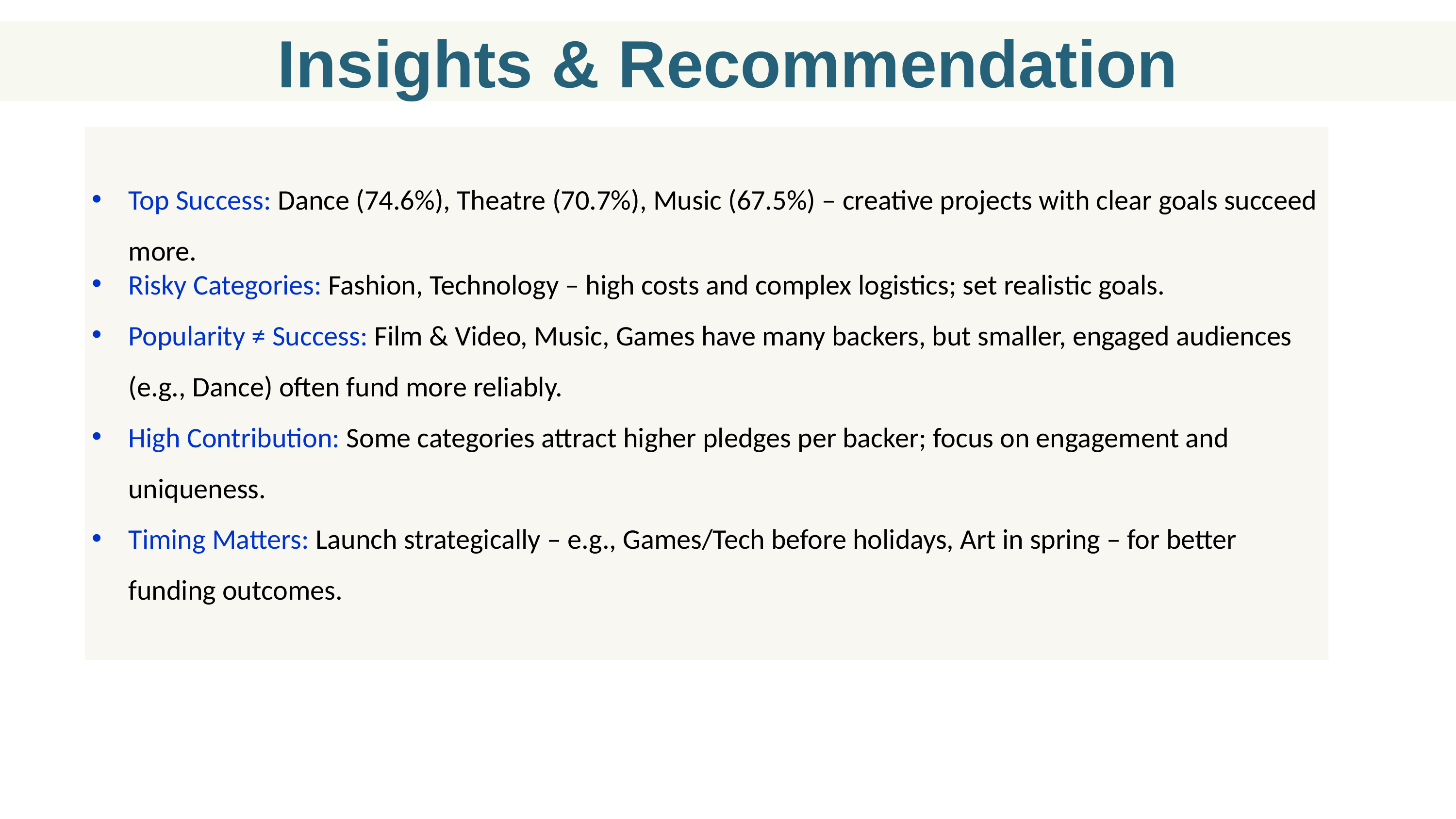

Insights & Recommendation

Top Success: Dance (74.6%), Theatre (70.7%), Music (67.5%) – creative projects with clear goals succeed more.
Risky Categories: Fashion, Technology – high costs and complex logistics; set realistic goals.
Popularity ≠ Success: Film & Video, Music, Games have many backers, but smaller, engaged audiences (e.g., Dance) often fund more reliably.
High Contribution: Some categories attract higher pledges per backer; focus on engagement and uniqueness.
Timing Matters: Launch strategically – e.g., Games/Tech before holidays, Art in spring – for better funding outcomes.